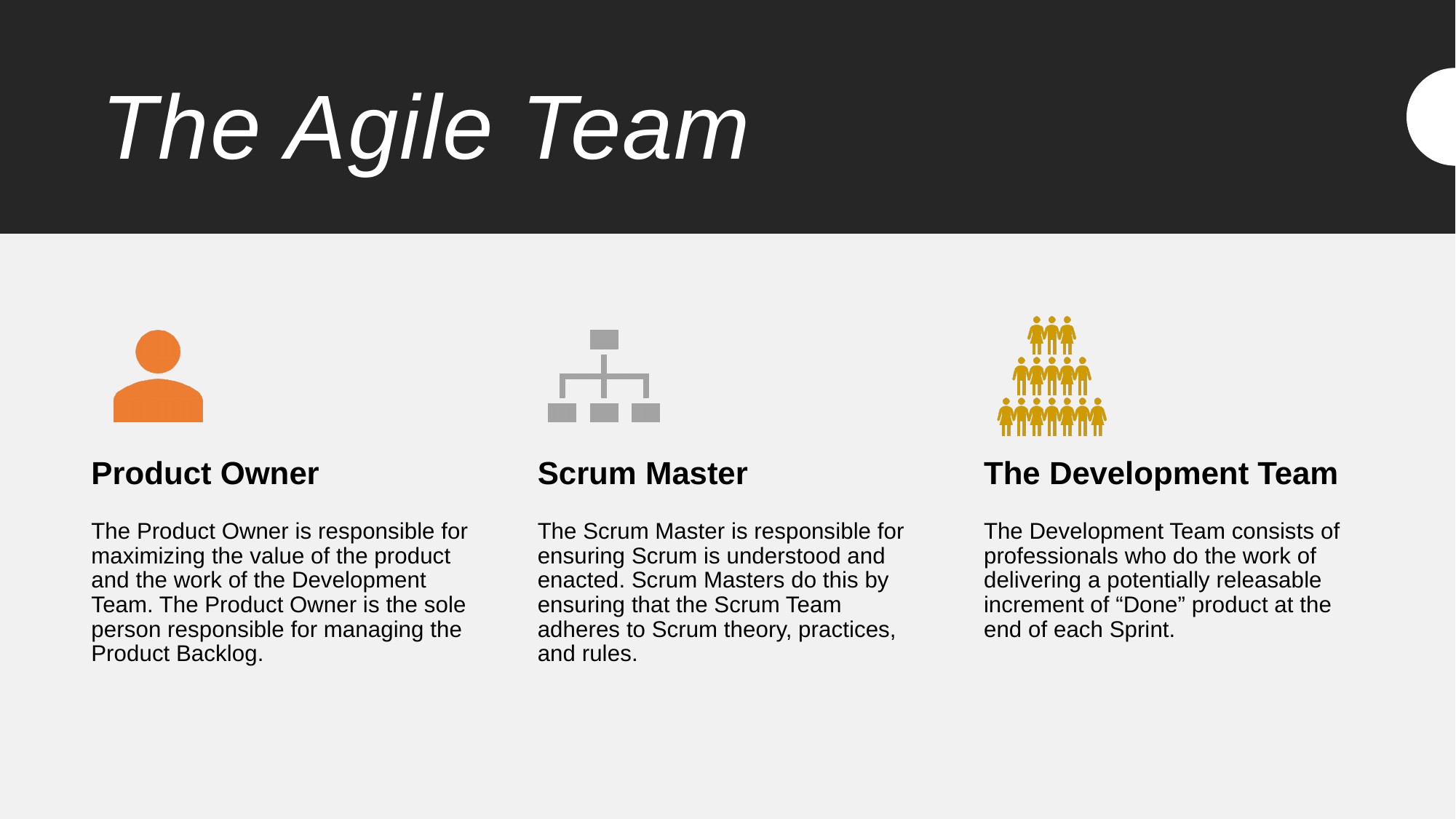

# The Agile Team

Product Owner
The Product Owner is responsible for maximizing the value of the product and the work of the Development Team. The Product Owner is the sole person responsible for managing the Product Backlog.
Scrum Master
The Scrum Master is responsible for ensuring Scrum is understood and enacted. Scrum Masters do this by ensuring that the Scrum Team adheres to Scrum theory, practices, and rules.
The Development Team
The Development Team consists of professionals who do the work of delivering a potentially releasable increment of “Done” product at the end of each Sprint.